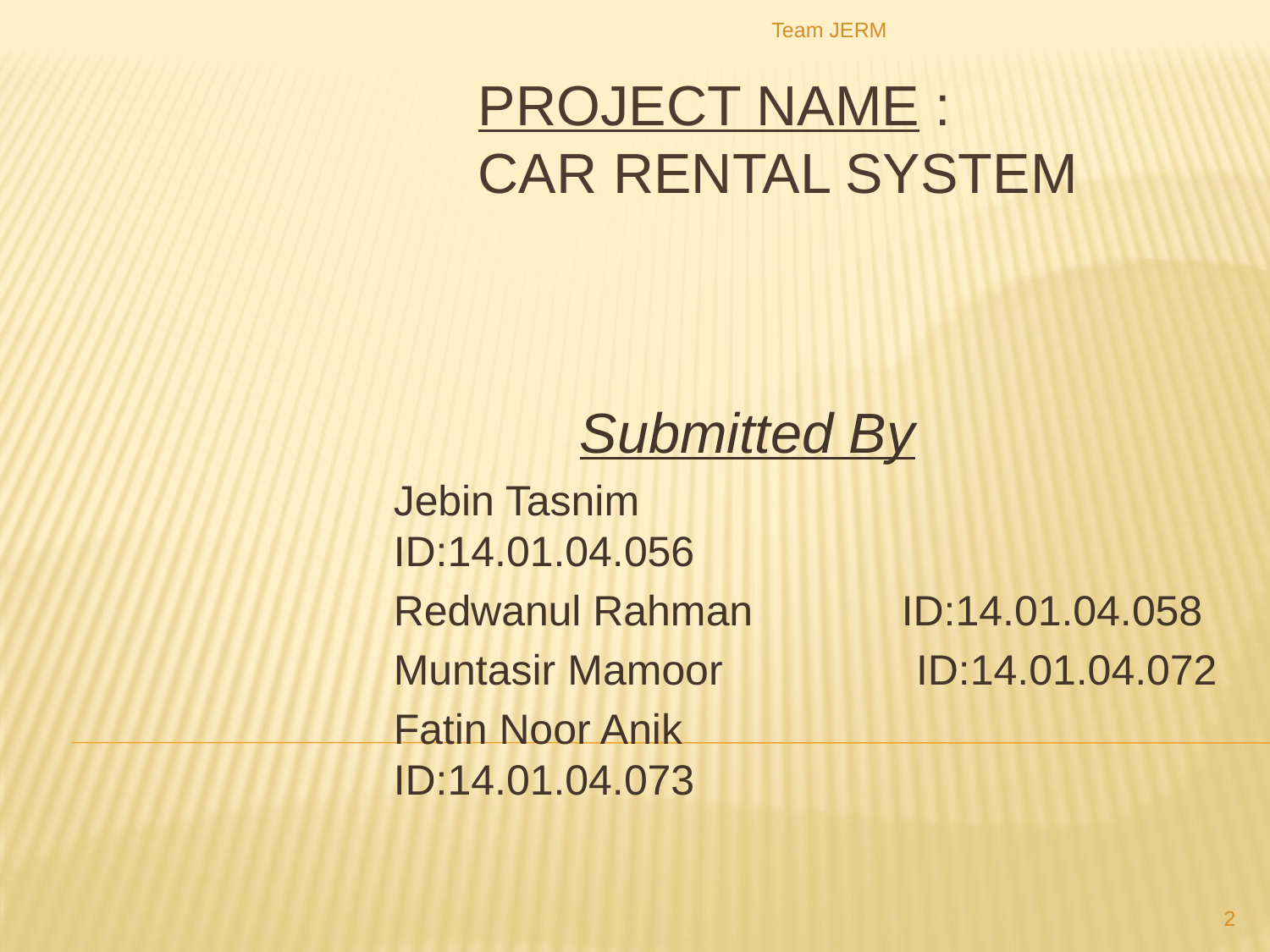

Team JERM
# Project Name : Car rental System
	     Submitted By
Jebin Tasnim                          ID:14.01.04.056
Redwanul Rahman 	        	ID:14.01.04.058
Muntasir Mamoor	            ID:14.01.04.072
Fatin Noor Anik                      ID:14.01.04.073

2